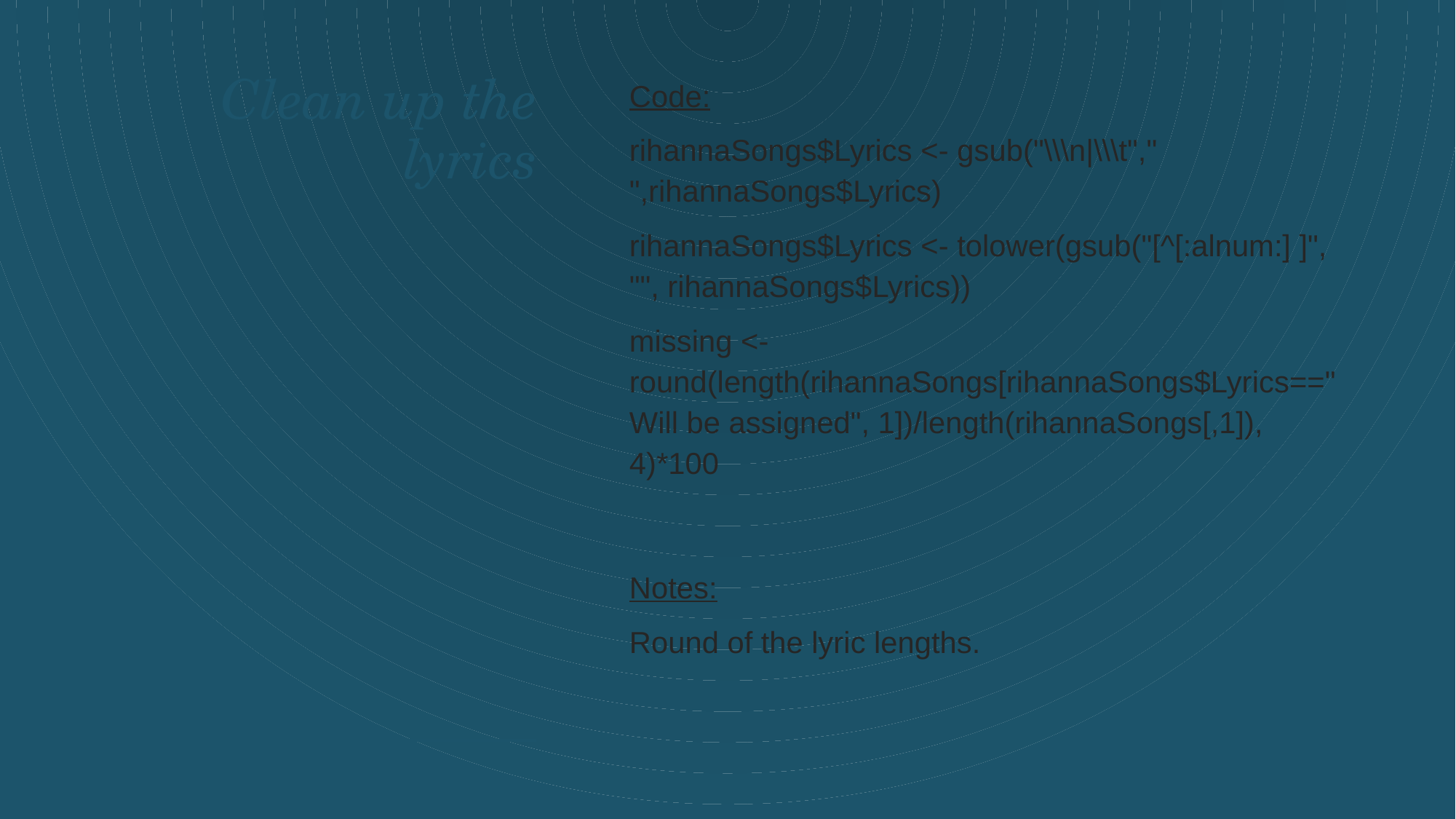

# Clean up the lyrics
Code:
rihannaSongs$Lyrics <- gsub("\\\n|\\\t"," ",rihannaSongs$Lyrics)
rihannaSongs$Lyrics <- tolower(gsub("[^[:alnum:] ]", "", rihannaSongs$Lyrics))
missing <- round(length(rihannaSongs[rihannaSongs$Lyrics=="Will be assigned", 1])/length(rihannaSongs[,1]), 4)*100

Notes:
Round of the lyric lengths.